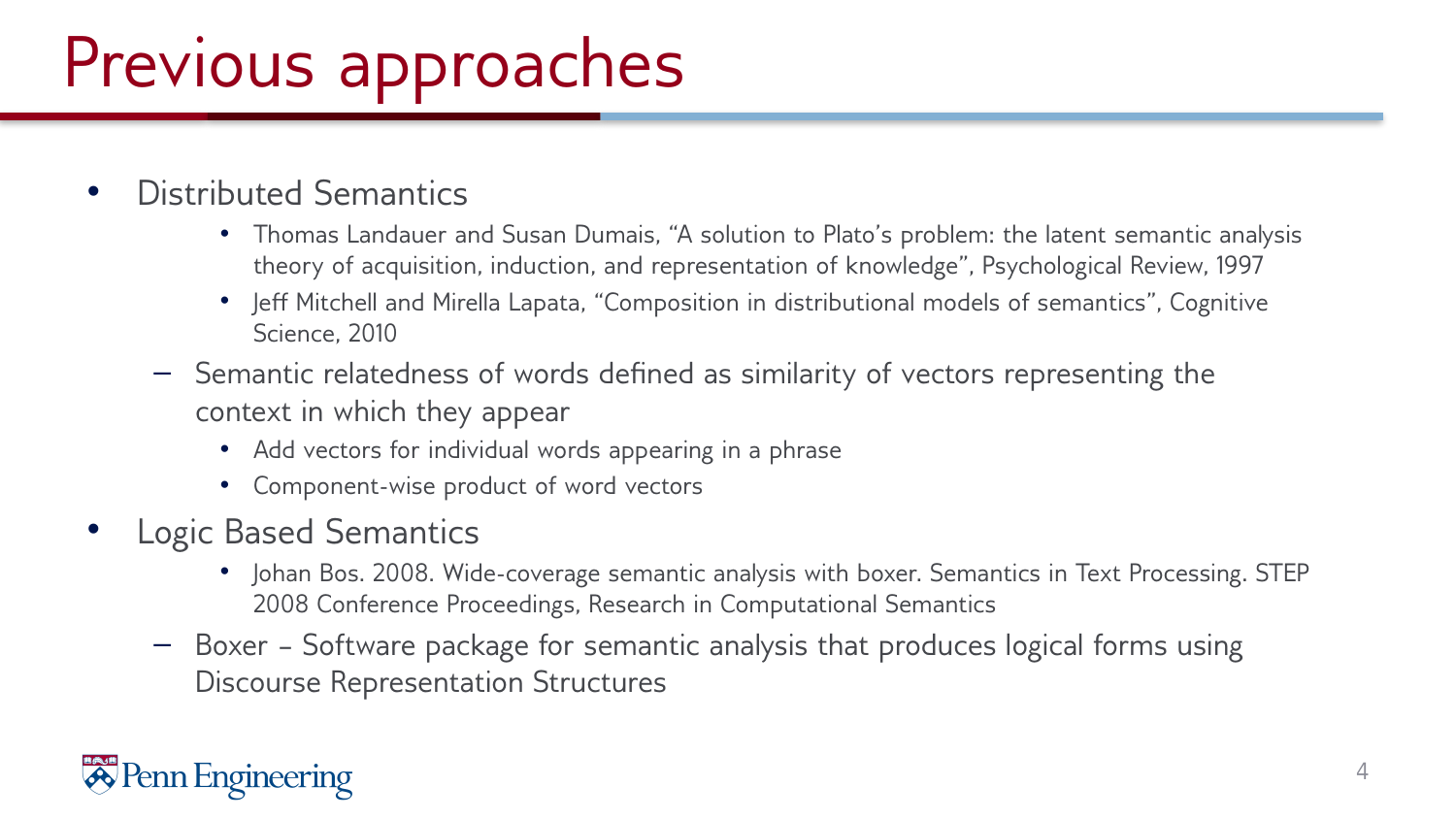

# Previous approaches
Distributed Semantics
Thomas Landauer and Susan Dumais, “A solution to Plato’s problem: the latent semantic analysis theory of acquisition, induction, and representation of knowledge”, Psychological Review, 1997
Jeff Mitchell and Mirella Lapata, “Composition in distributional models of semantics”, Cognitive Science, 2010
Semantic relatedness of words defined as similarity of vectors representing the context in which they appear
Add vectors for individual words appearing in a phrase
Component-wise product of word vectors
Logic Based Semantics
Johan Bos. 2008. Wide-coverage semantic analysis with boxer. Semantics in Text Processing. STEP 2008 Conference Proceedings, Research in Computational Semantics
Boxer – Software package for semantic analysis that produces logical forms using Discourse Representation Structures
4